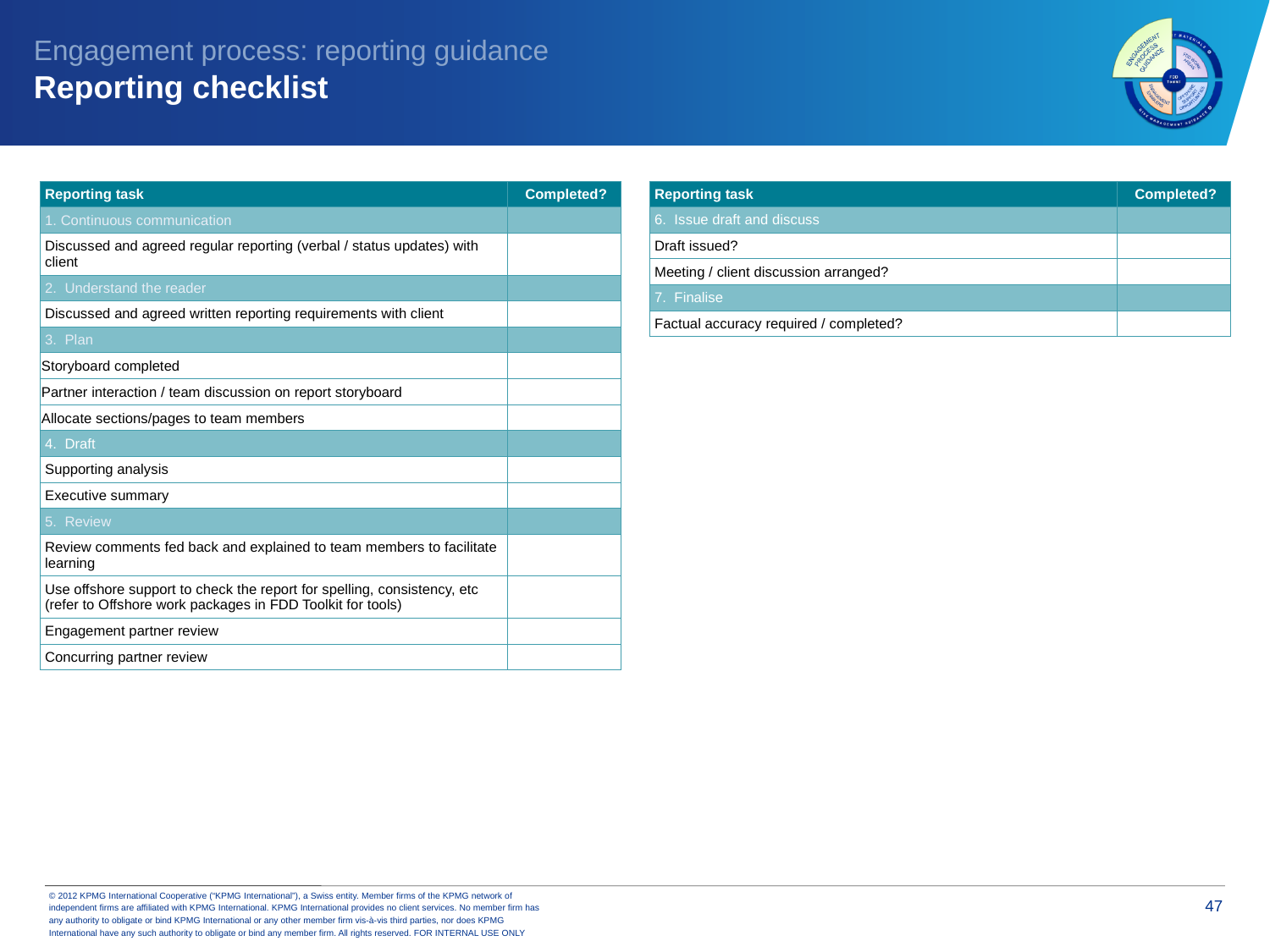

Engagement process: reporting guidance
Reporting checklist
| Reporting task | Completed? |
| --- | --- |
| 6. Issue draft and discuss |  |
| Draft issued? |  |
| Meeting / client discussion arranged? |  |
| 7. Finalise |  |
| Factual accuracy required / completed? |  |
| Reporting task | Completed? |
| --- | --- |
| 1. Continuous communication |  |
| Discussed and agreed regular reporting (verbal / status updates) with client |  |
| 2. Understand the reader |  |
| Discussed and agreed written reporting requirements with client |  |
| 3. Plan |  |
| Storyboard completed |  |
| Partner interaction / team discussion on report storyboard |  |
| Allocate sections/pages to team members |  |
| 4. Draft |  |
| Supporting analysis |  |
| Executive summary |  |
| 5. Review |  |
| Review comments fed back and explained to team members to facilitate learning |  |
| Use offshore support to check the report for spelling, consistency, etc (refer to Offshore work packages in FDD Toolkit for tools) |  |
| Engagement partner review |  |
| Concurring partner review |  |